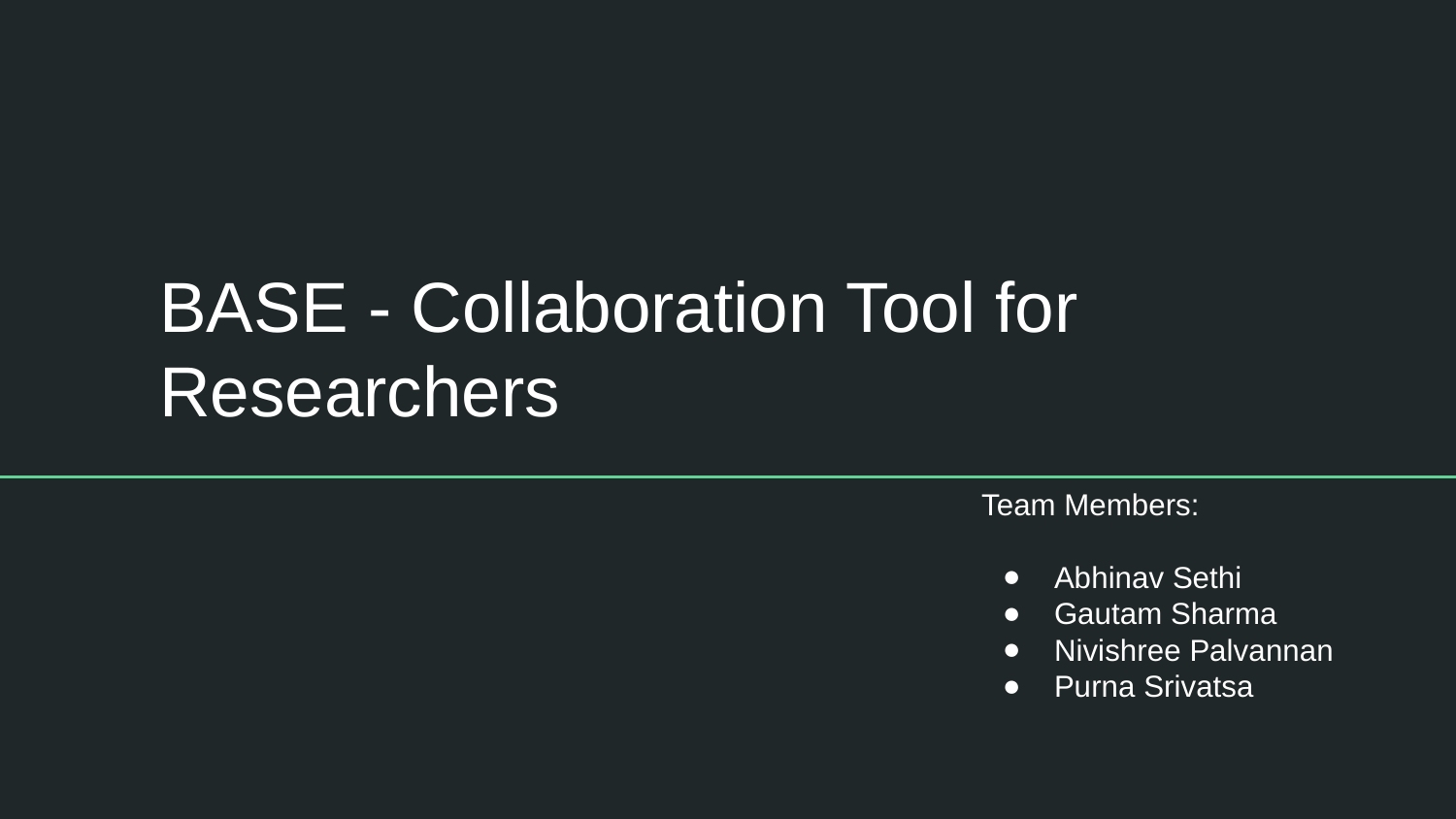

# BASE - Collaboration Tool for  Researchers
Team Members:

Abhinav Sethi
Gautam Sharma
Nivishree Palvannan
Purna Srivatsa